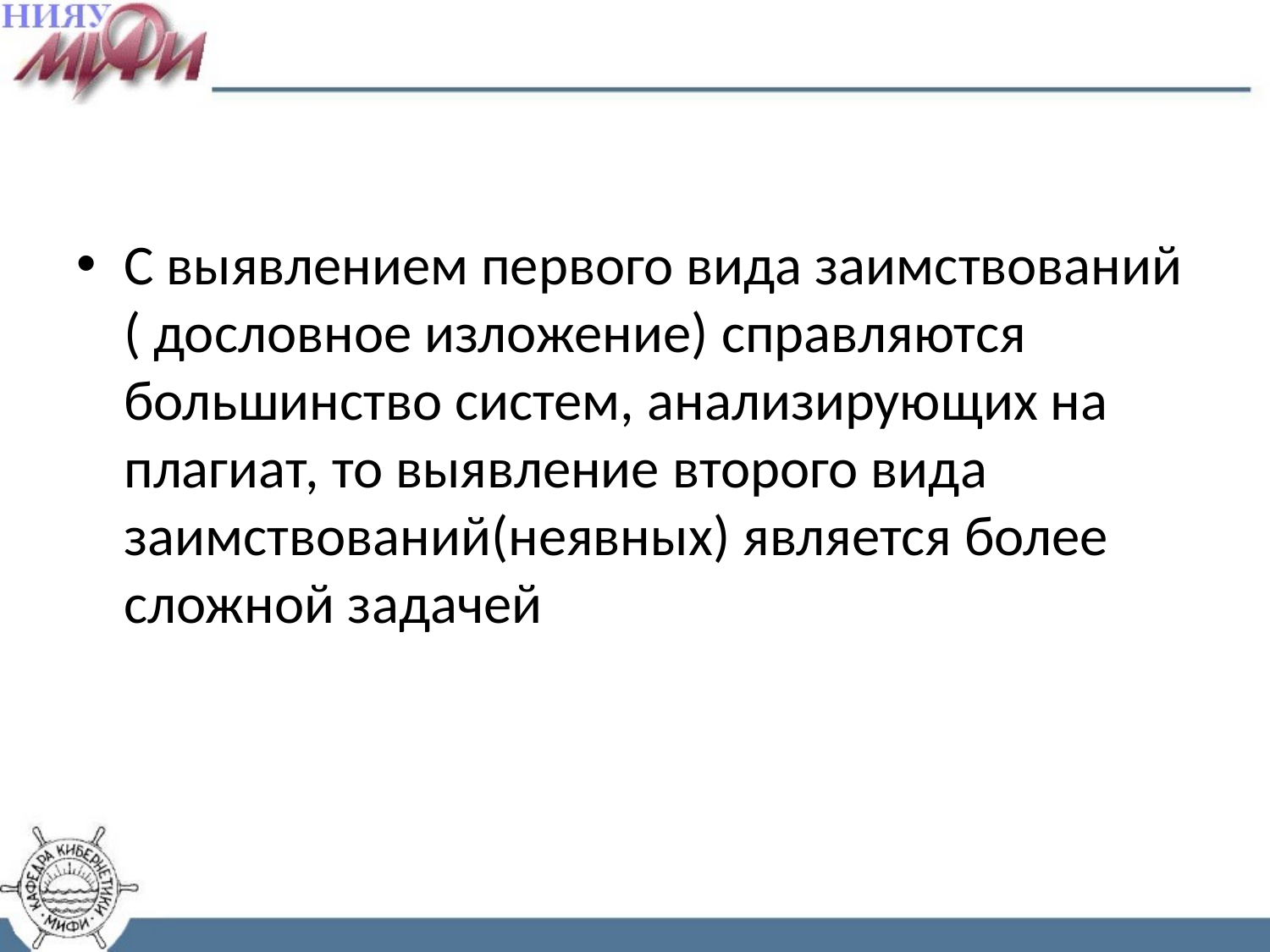

#
С выявлением первого вида заимствований ( дословное изложение) справляются большинство систем, анализирующих на плагиат, то выявление второго вида заимствований(неявных) является более сложной задачей